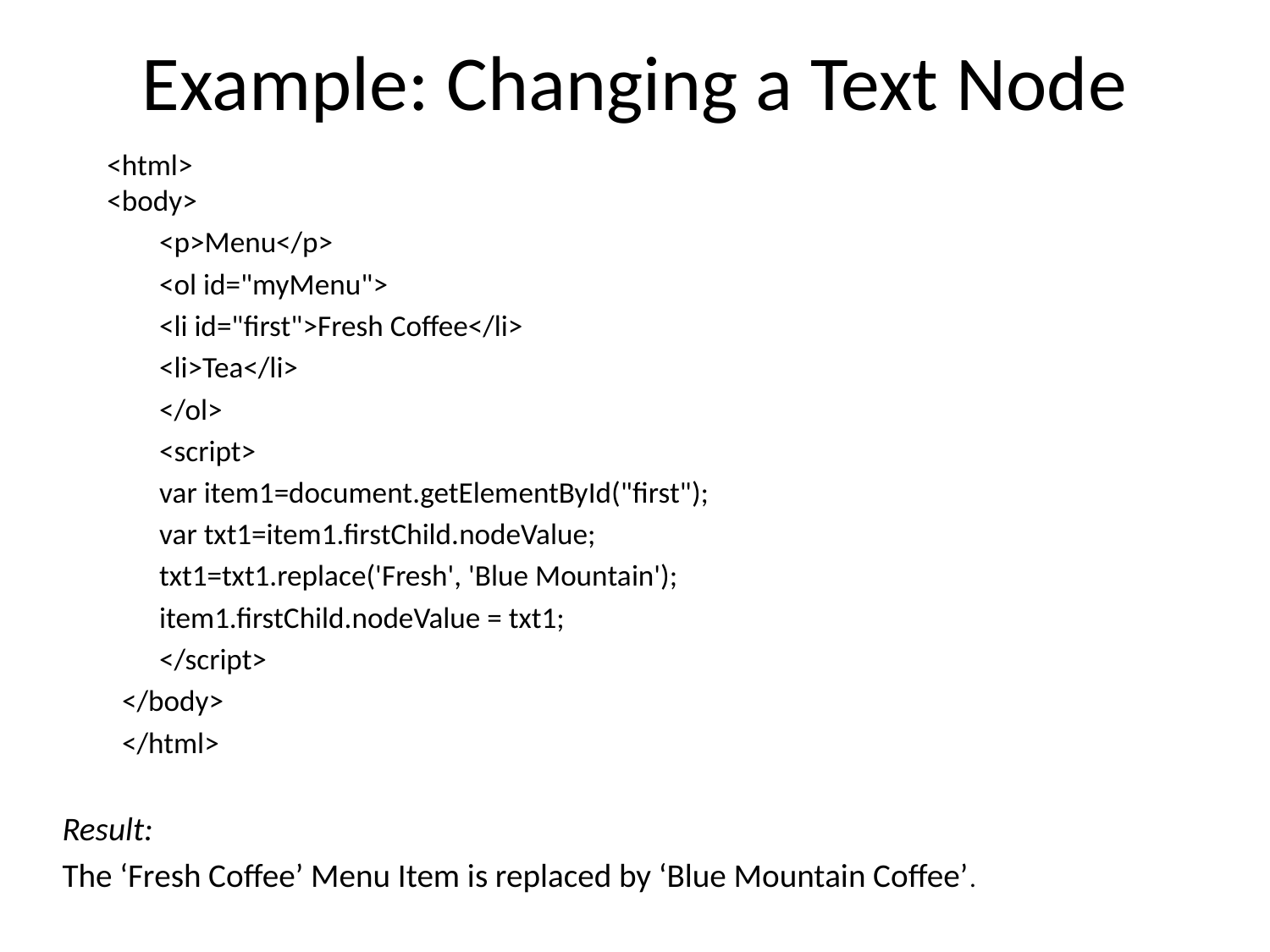

# Example: Changing a Text Node
	<html>
<body>
	<p>Menu</p>
		<ol id="myMenu">
			<li id="first">Fresh Coffee</li>
			<li>Tea</li>
		</ol>
		<script>
			var item1=document.getElementById("first");
			var txt1=item1.firstChild.nodeValue;
			txt1=txt1.replace('Fresh', 'Blue Mountain');
			item1.firstChild.nodeValue = txt1;
		</script>
</body>
</html>

Result:
The ‘Fresh Coffee’ Menu Item is replaced by ‘Blue Mountain Coffee’.